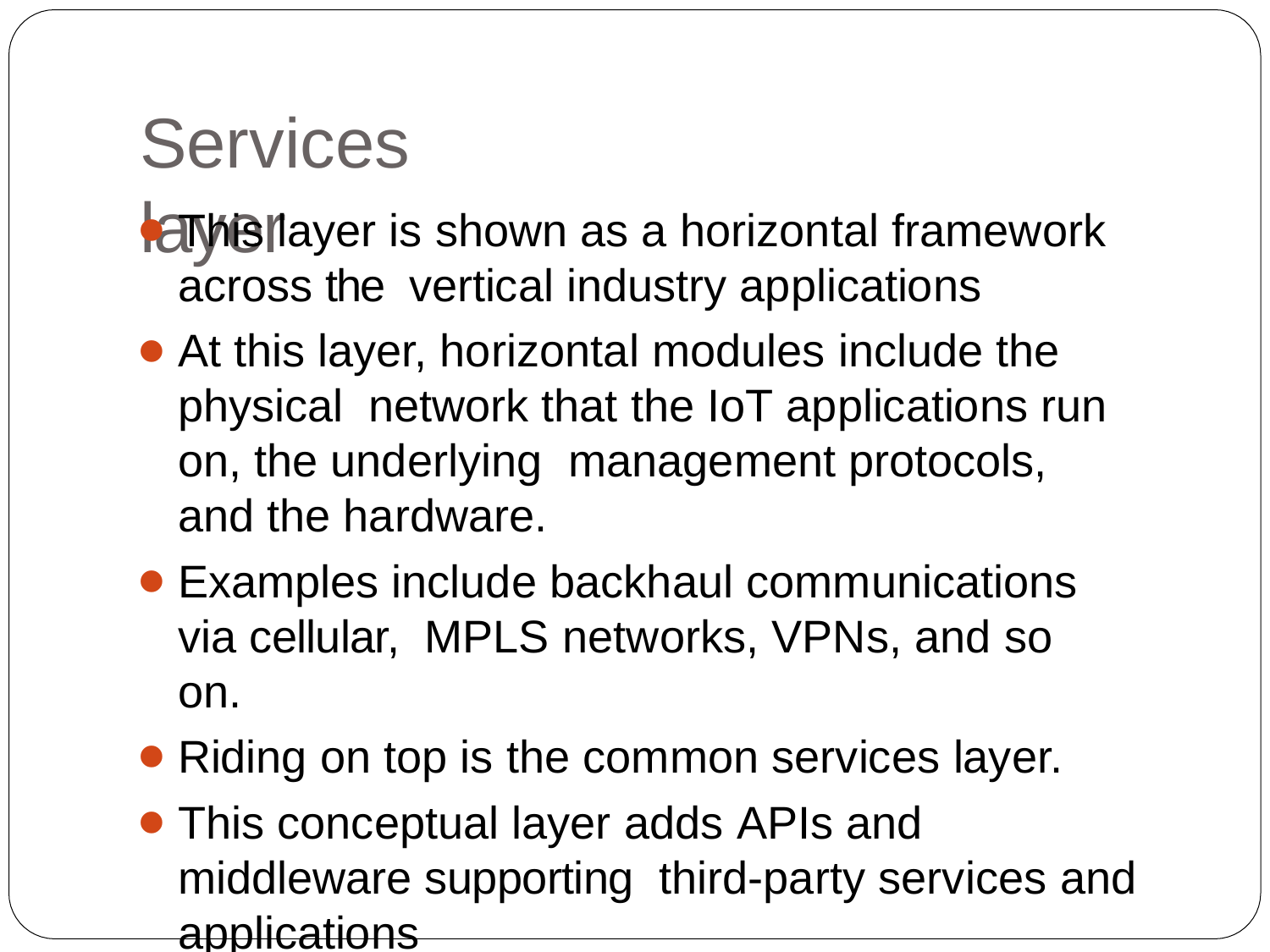

# Services layer
This layer is shown as a horizontal framework across the  vertical industry applications
At this layer, horizontal modules include the physical  network that the IoT applications run on, the underlying  management protocols, and the hardware.
Examples include backhaul communications via cellular,  MPLS networks, VPNs, and so on.
Riding on top is the common services layer.
This conceptual layer adds APIs and middleware supporting  third-party services and applications